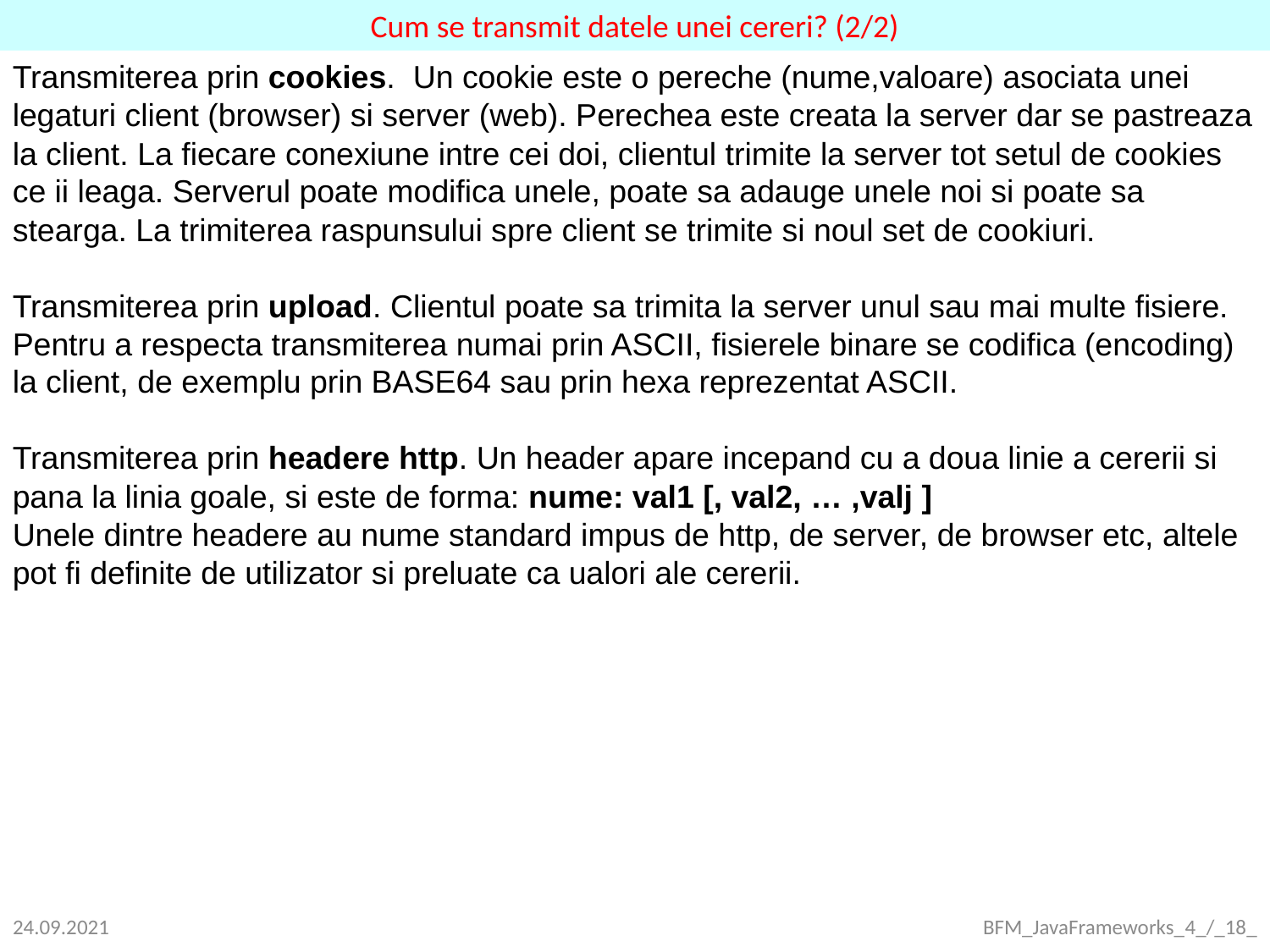

Cum se transmit datele unei cereri? (2/2)
Transmiterea prin cookies.  Un cookie este o pereche (nume,valoare) asociata unei legaturi client (browser) si server (web). Perechea este creata la server dar se pastreaza la client. La fiecare conexiune intre cei doi, clientul trimite la server tot setul de cookies ce ii leaga. Serverul poate modifica unele, poate sa adauge unele noi si poate sa stearga. La trimiterea raspunsului spre client se trimite si noul set de cookiuri.

Transmiterea prin upload. Clientul poate sa trimita la server unul sau mai multe fisiere. Pentru a respecta transmiterea numai prin ASCII, fisierele binare se codifica (encoding) la client, de exemplu prin BASE64 sau prin hexa reprezentat ASCII.

Transmiterea prin headere http. Un header apare incepand cu a doua linie a cererii si pana la linia goale, si este de forma: nume: val1 [, val2, … ,valj ]
Unele dintre headere au nume standard impus de http, de server, de browser etc, altele pot fi definite de utilizator si preluate ca ualori ale cererii.

24.09.2021
BFM_JavaFrameworks_4_/_18_